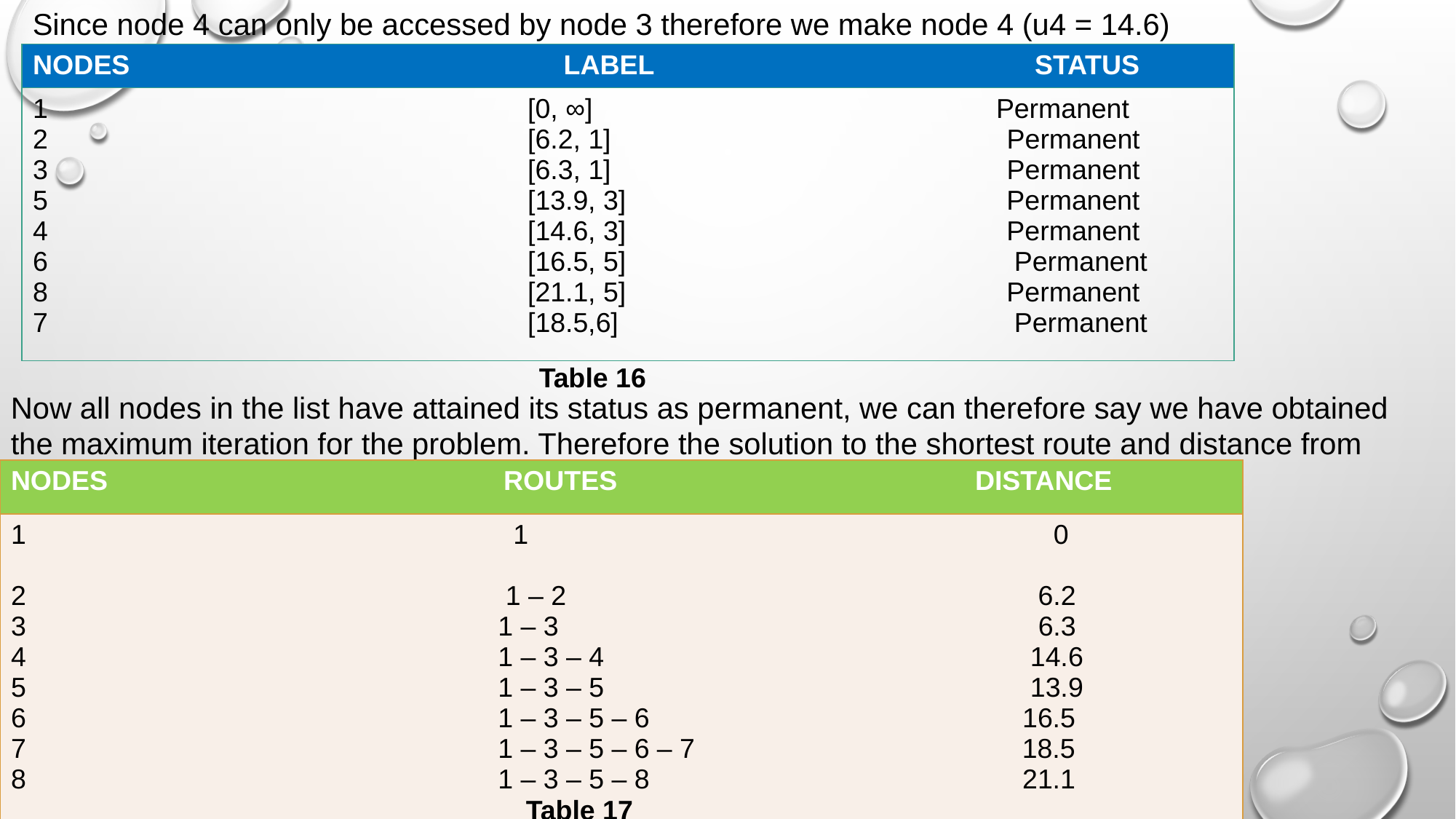

Since node 4 can only be accessed by node 3 therefore we make node 4 (u4 = 14.6) status permanent
| NODES LABEL STATUS |
| --- |
| 1 [0, ∞] Permanent 2 [6.2, 1] Permanent 3 [6.3, 1] Permanent 5 [13.9, 3] Permanent 4 [14.6, 3] Permanent 6 [16.5, 5] Permanent 8 [21.1, 5] Permanent 7 [18.5,6] Permanent |
Table 16
Now all nodes in the list have attained its status as permanent, we can therefore say we have obtained the maximum iteration for the problem. Therefore the solution to the shortest route and distance from node 1 to any other node in the network is thus;
| NODES ROUTES DISTANCE |
| --- |
| 1 1 0 2 1 – 2 6.2 3 1 – 3 6.3 4 1 – 3 – 4 14.6 5 1 – 3 – 5 13.9 6 1 – 3 – 5 – 6 16.5 7 1 – 3 – 5 – 6 – 7 18.5 8 1 – 3 – 5 – 8 21.1 |
Table 17